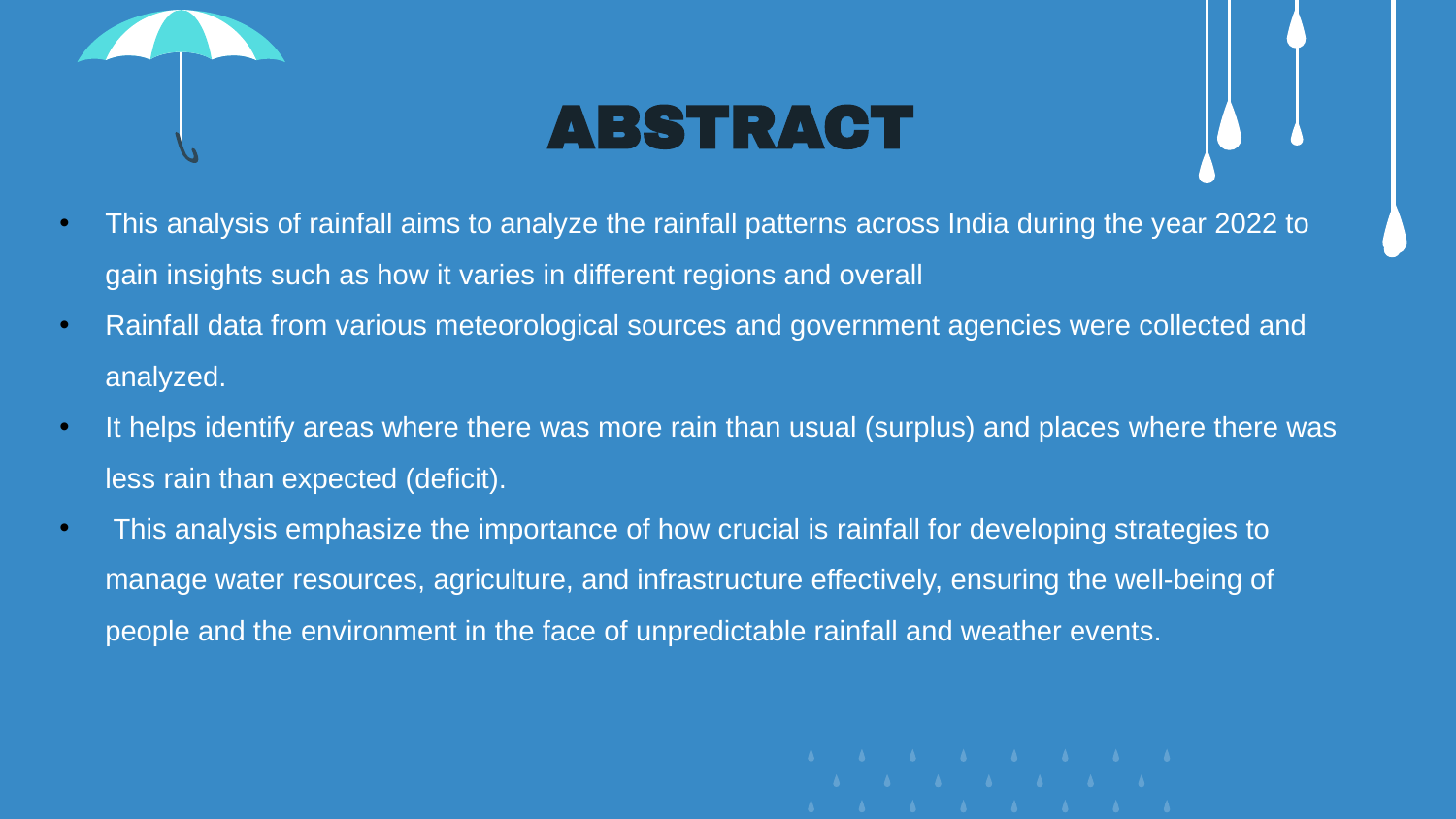

# ABSTRACT
This analysis of rainfall aims to analyze the rainfall patterns across India during the year 2022 to gain insights such as how it varies in different regions and overall
Rainfall data from various meteorological sources and government agencies were collected and analyzed.
It helps identify areas where there was more rain than usual (surplus) and places where there was less rain than expected (deficit).
 This analysis emphasize the importance of how crucial is rainfall for developing strategies to manage water resources, agriculture, and infrastructure effectively, ensuring the well-being of people and the environment in the face of unpredictable rainfall and weather events.

INTRODUCTION